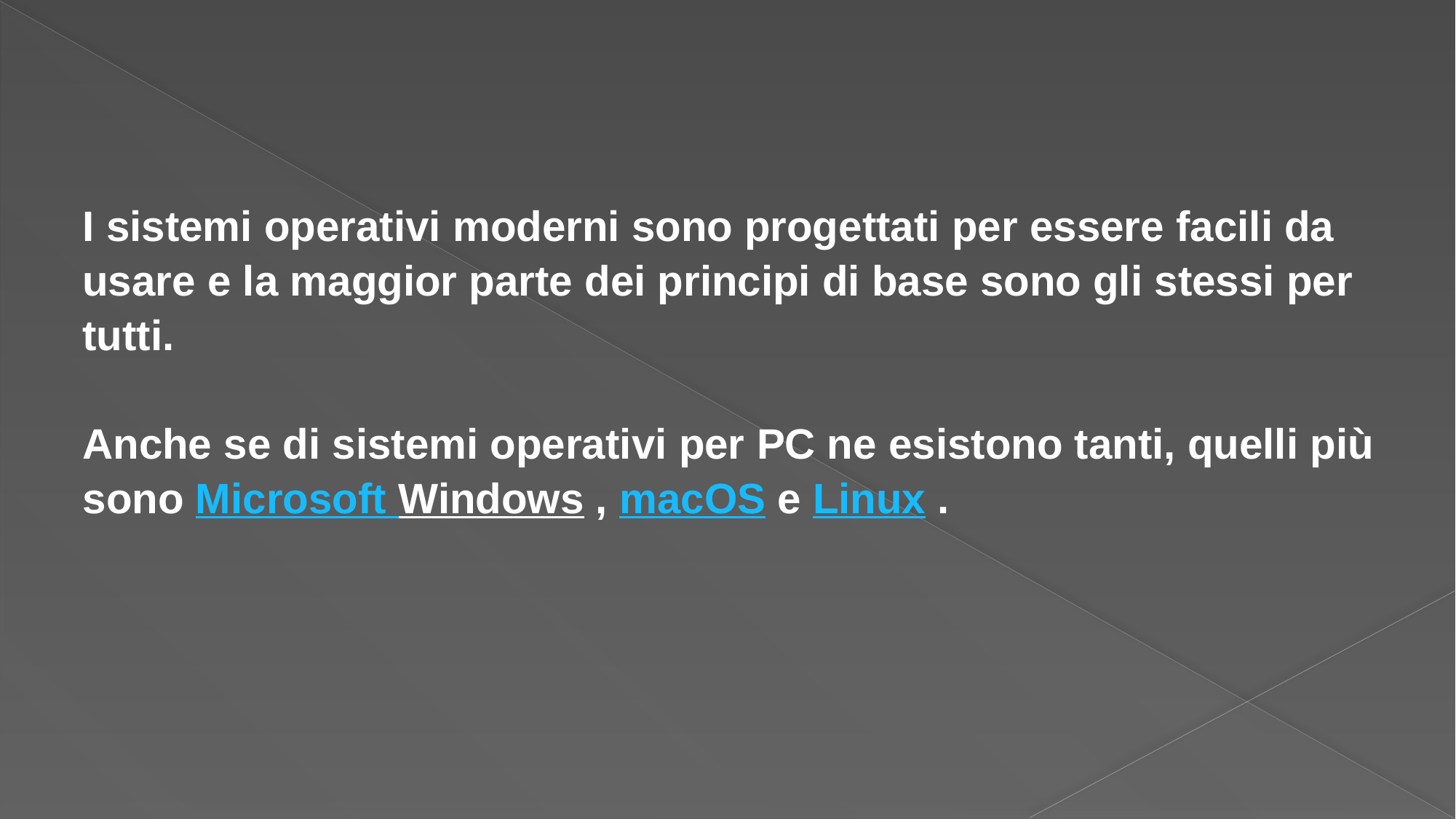

I sistemi operativi moderni sono progettati per essere facili da usare e la maggior parte dei principi di base sono gli stessi per tutti.
Anche se di sistemi operativi per PC ne esistono tanti, quelli più sono Microsoft Windows , macOS e Linux .